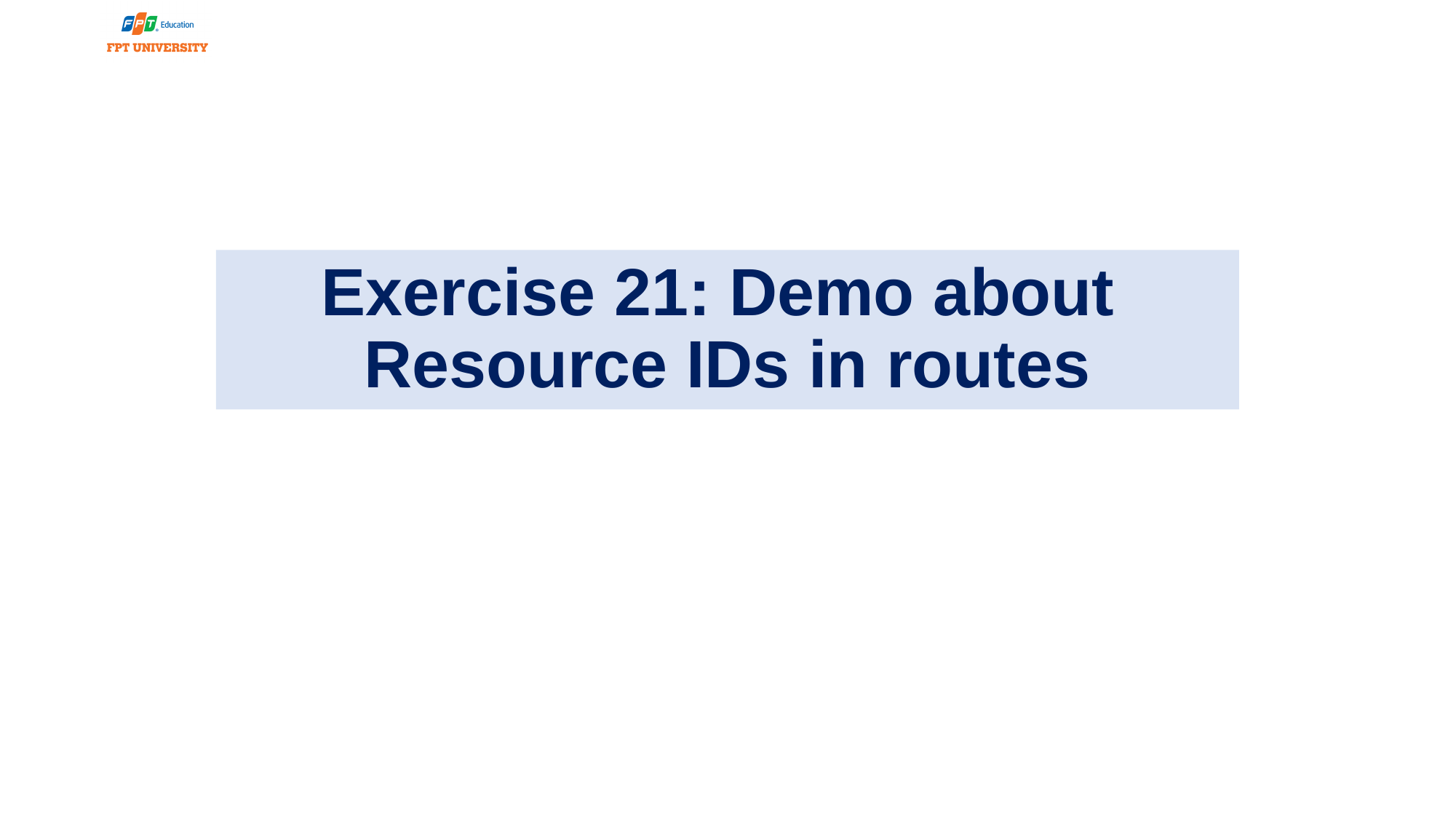

Exercise 21: Demo about
Resource IDs in routes